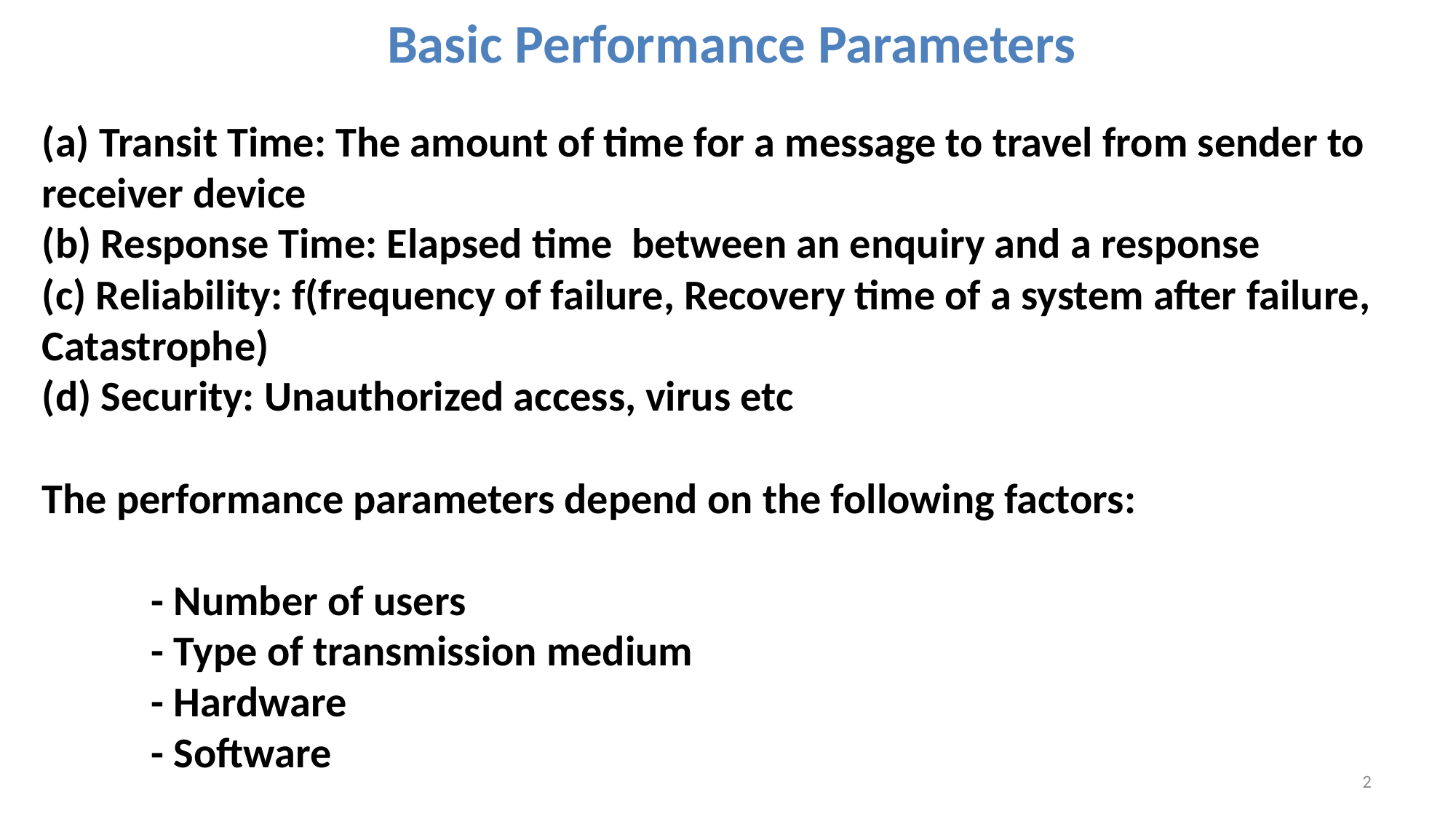

# Basic Performance Parameters

(a) Transit Time: The amount of time for a message to travel from sender to receiver device
(b) Response Time: Elapsed time  between an enquiry and a response
(c) Reliability: f(frequency of failure, Recovery time of a system after failure, Catastrophe)
(d) Security: Unauthorized access, virus etc

The performance parameters depend on the following factors:

	- Number of users
	- Type of transmission medium
	- Hardware
	- Software

2